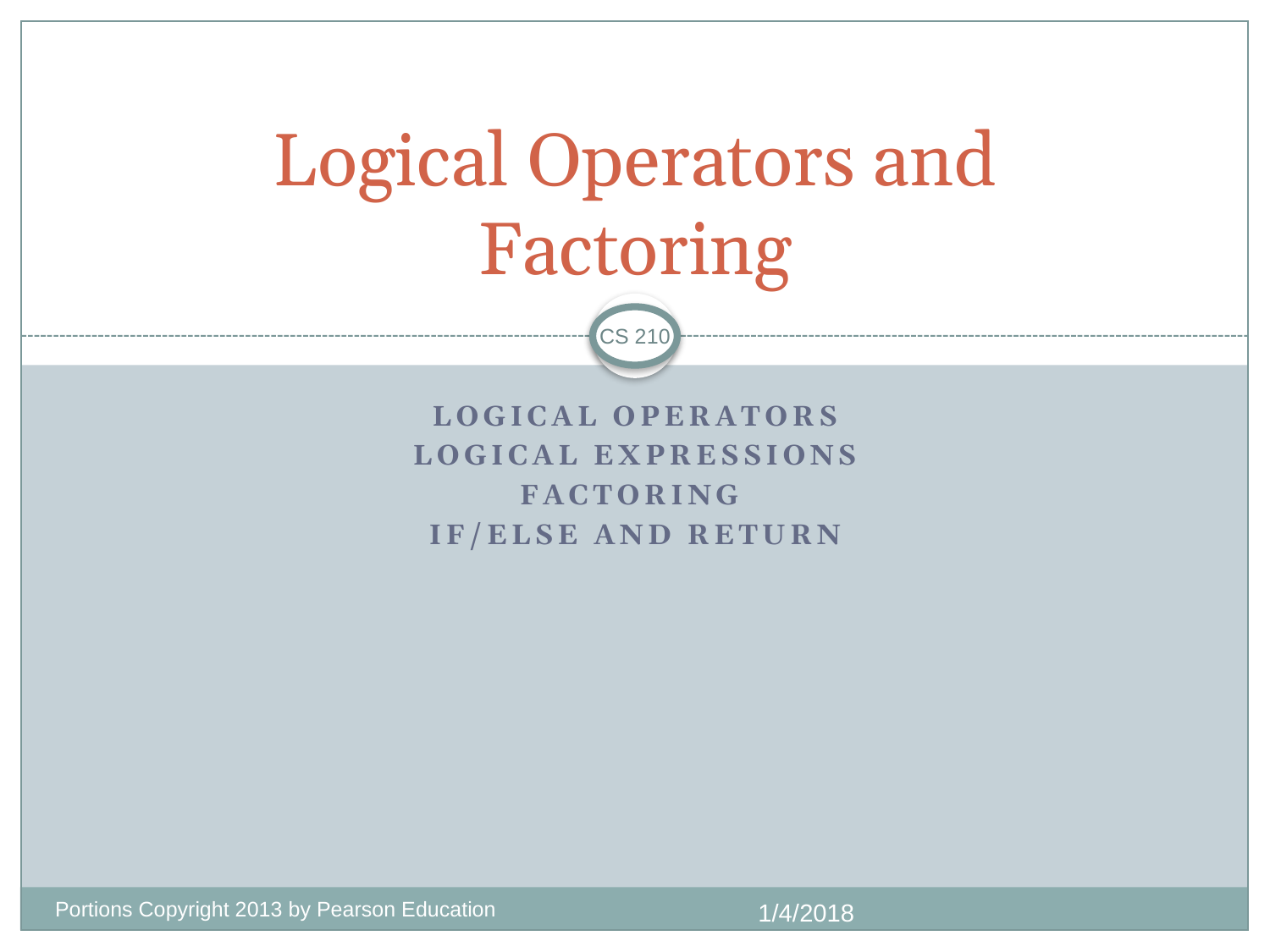

# Logical Operators and Factoring
CS 210
LOGICAL OPERATORS
LOGICAL EXPRESSIONS
FACTORING
IF/ELSE AND RETURN

Portions Copyright 2013 by Pearson Education
1/4/2018